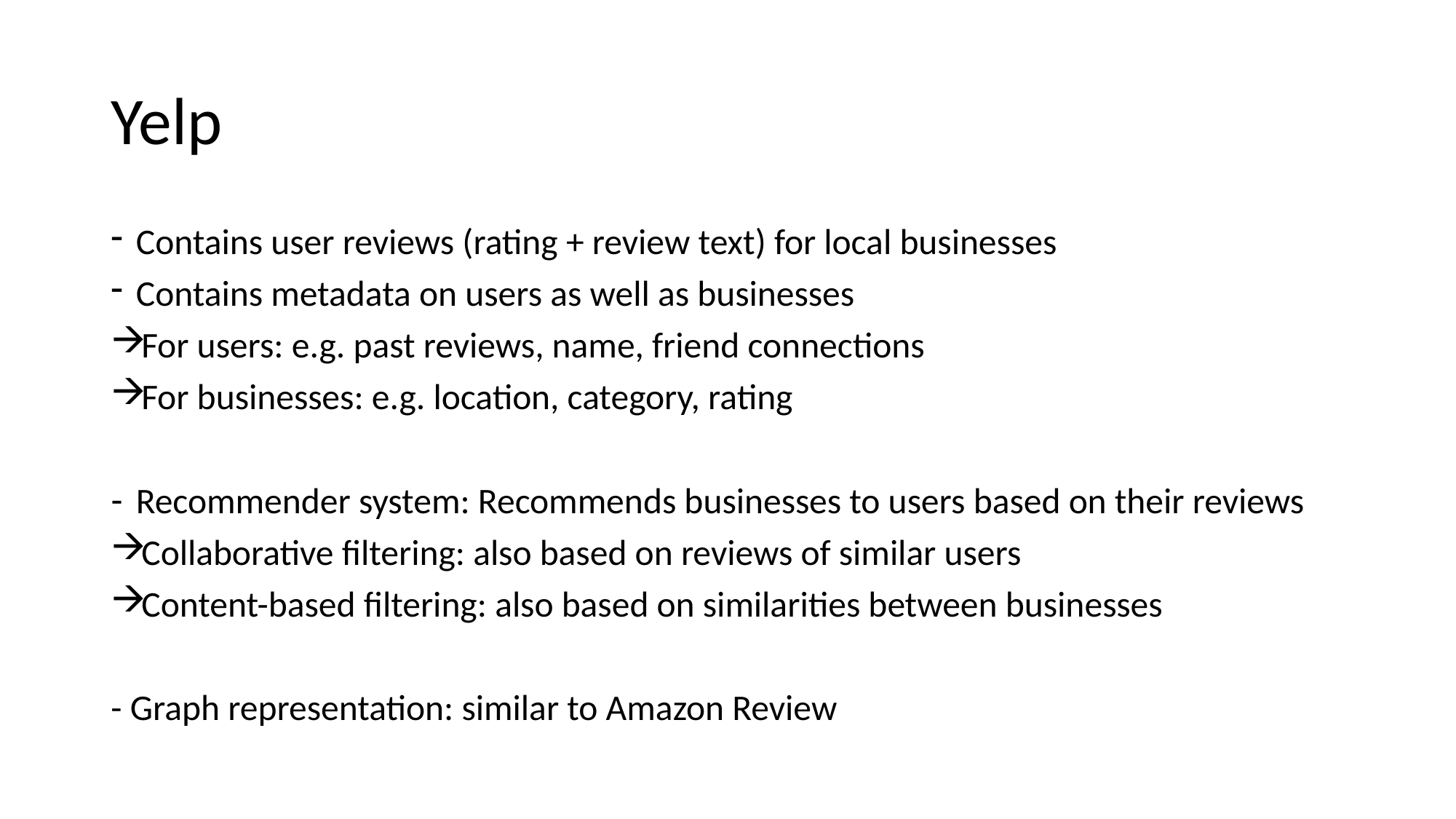

# Yelp
Contains user reviews (rating + review text) for local businesses
Contains metadata on users as well as businesses
For users: e.g. past reviews, name, friend connections
For businesses: e.g. location, category, rating

Recommender system: Recommends businesses to users based on their reviews
Collaborative filtering: also based on reviews of similar users
Content-based filtering: also based on similarities between businesses

- Graph representation: similar to Amazon Review